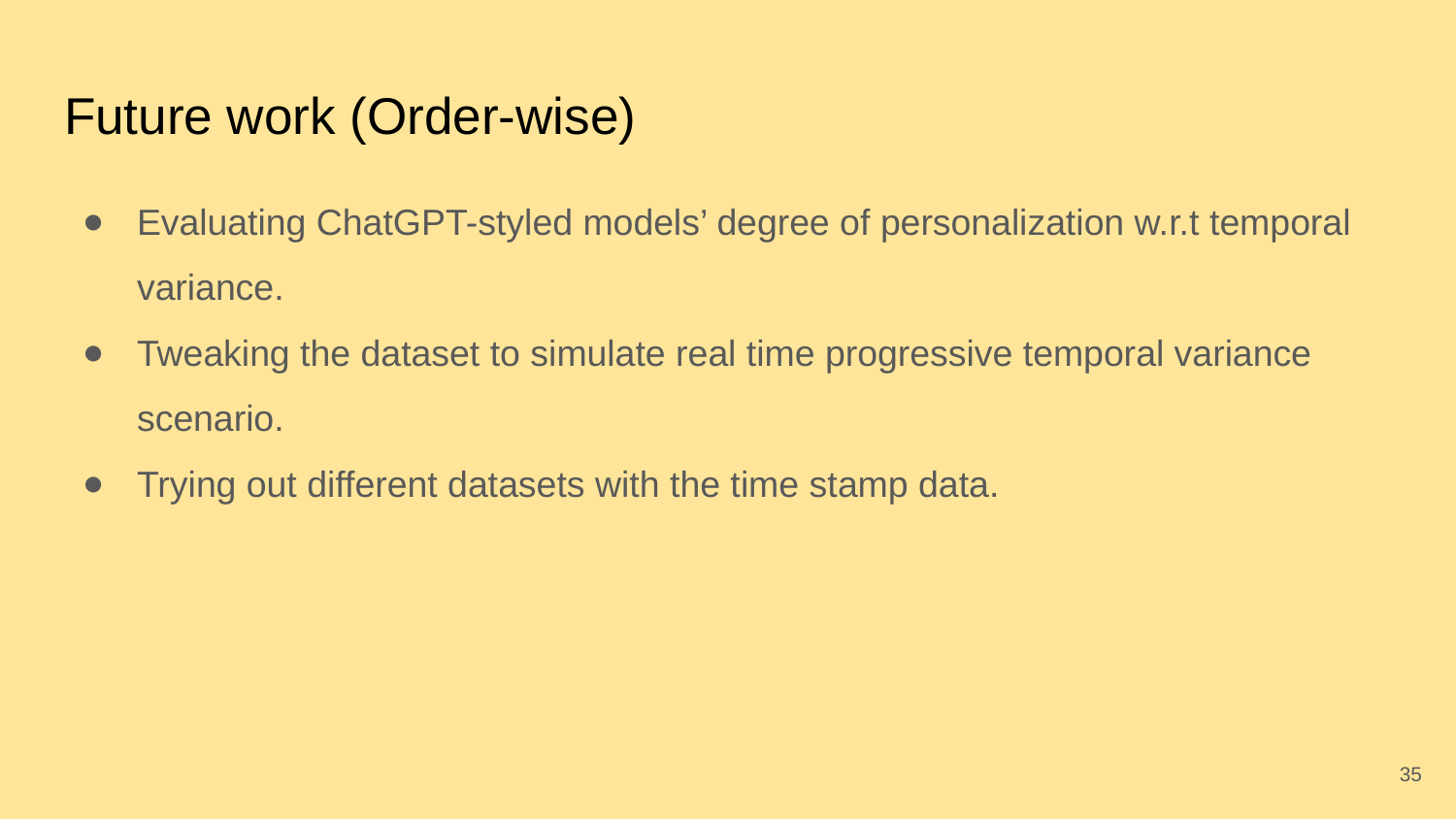

# Future work (Order-wise)
Evaluating ChatGPT-styled models’ degree of personalization w.r.t temporal variance.
Tweaking the dataset to simulate real time progressive temporal variance scenario.
Trying out different datasets with the time stamp data.
35